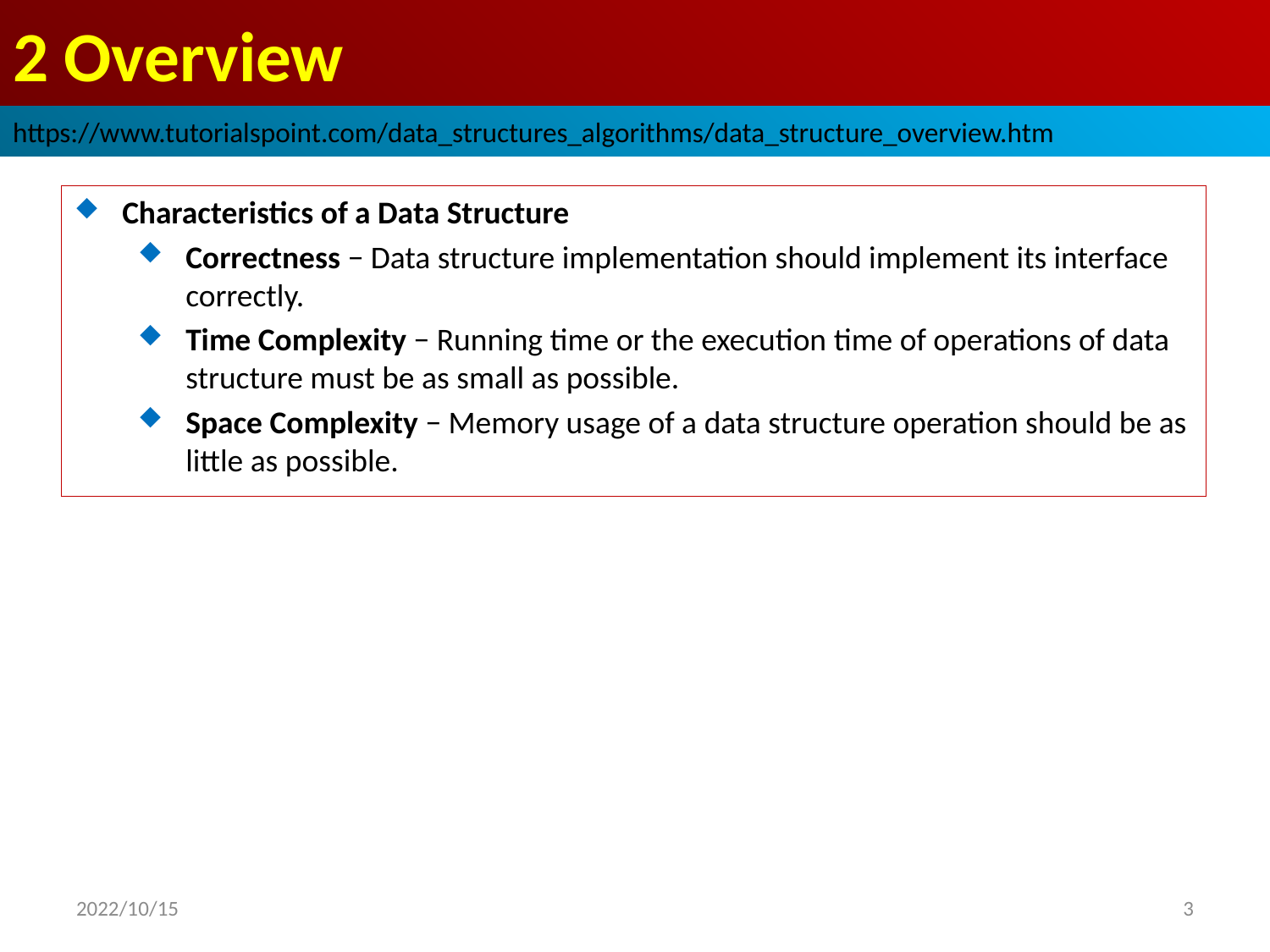

# 2 Overview
https://www.tutorialspoint.com/data_structures_algorithms/data_structure_overview.htm
Characteristics of a Data Structure
Correctness − Data structure implementation should implement its interface correctly.
Time Complexity − Running time or the execution time of operations of data structure must be as small as possible.
Space Complexity − Memory usage of a data structure operation should be as little as possible.
2022/10/15
3